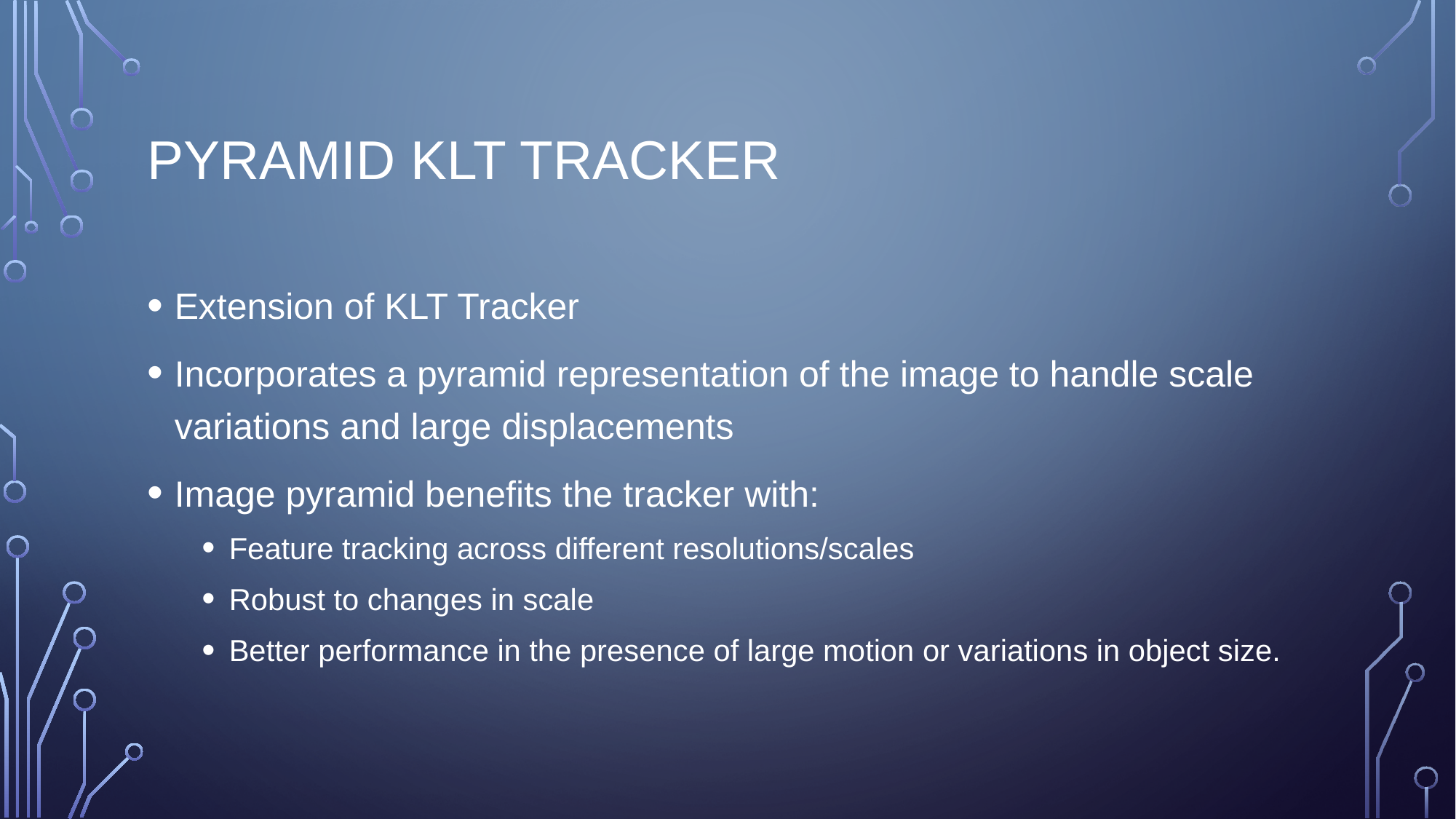

# Pyramid KLT Tracker
Extension of KLT Tracker
Incorporates a pyramid representation of the image to handle scale variations and large displacements
Image pyramid benefits the tracker with:
Feature tracking across different resolutions/scales
Robust to changes in scale
Better performance in the presence of large motion or variations in object size.